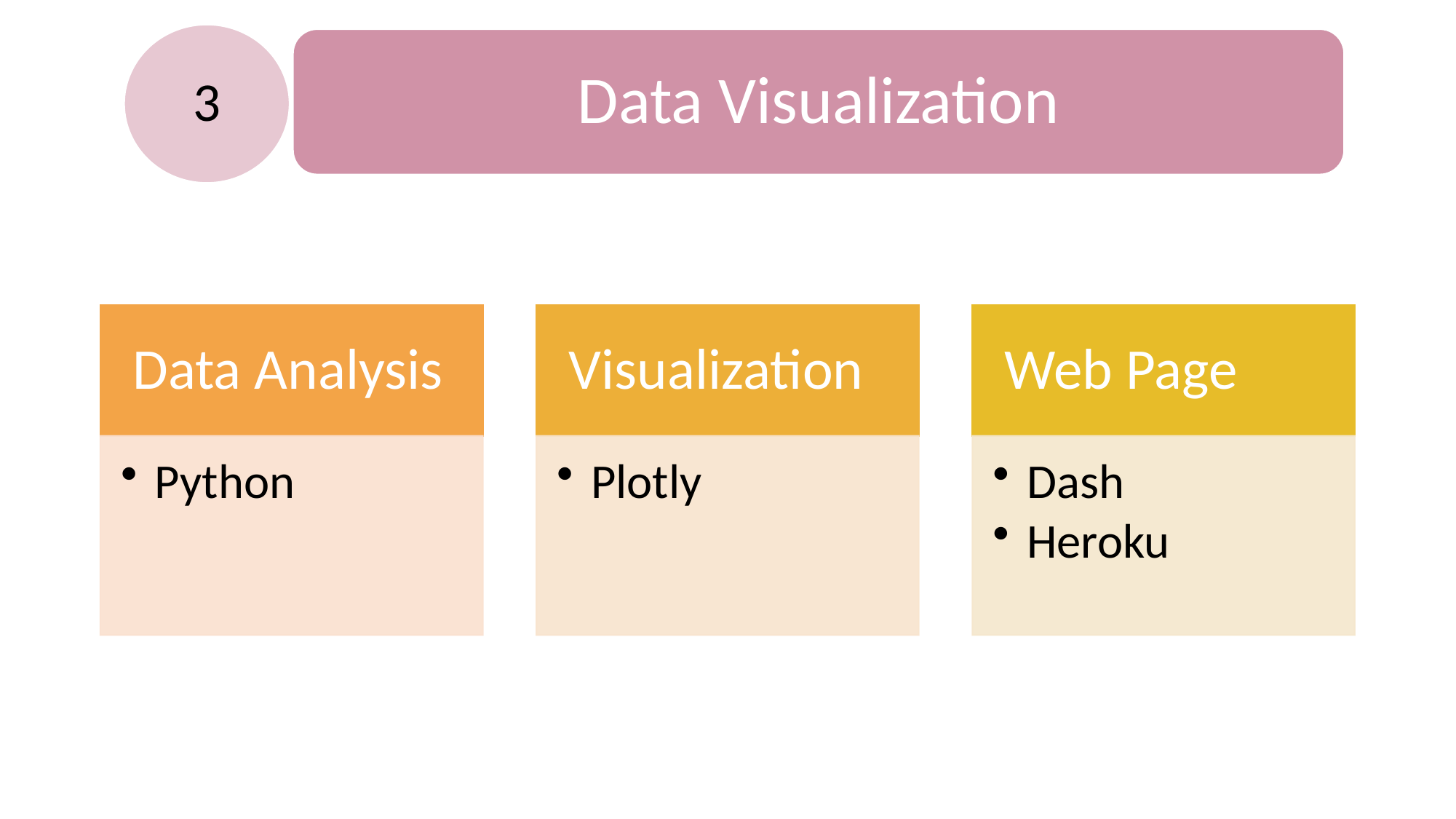

3
Data Visualization
Data Analysis
Python
Visualization
Plotly
Web Page
Dash
Heroku